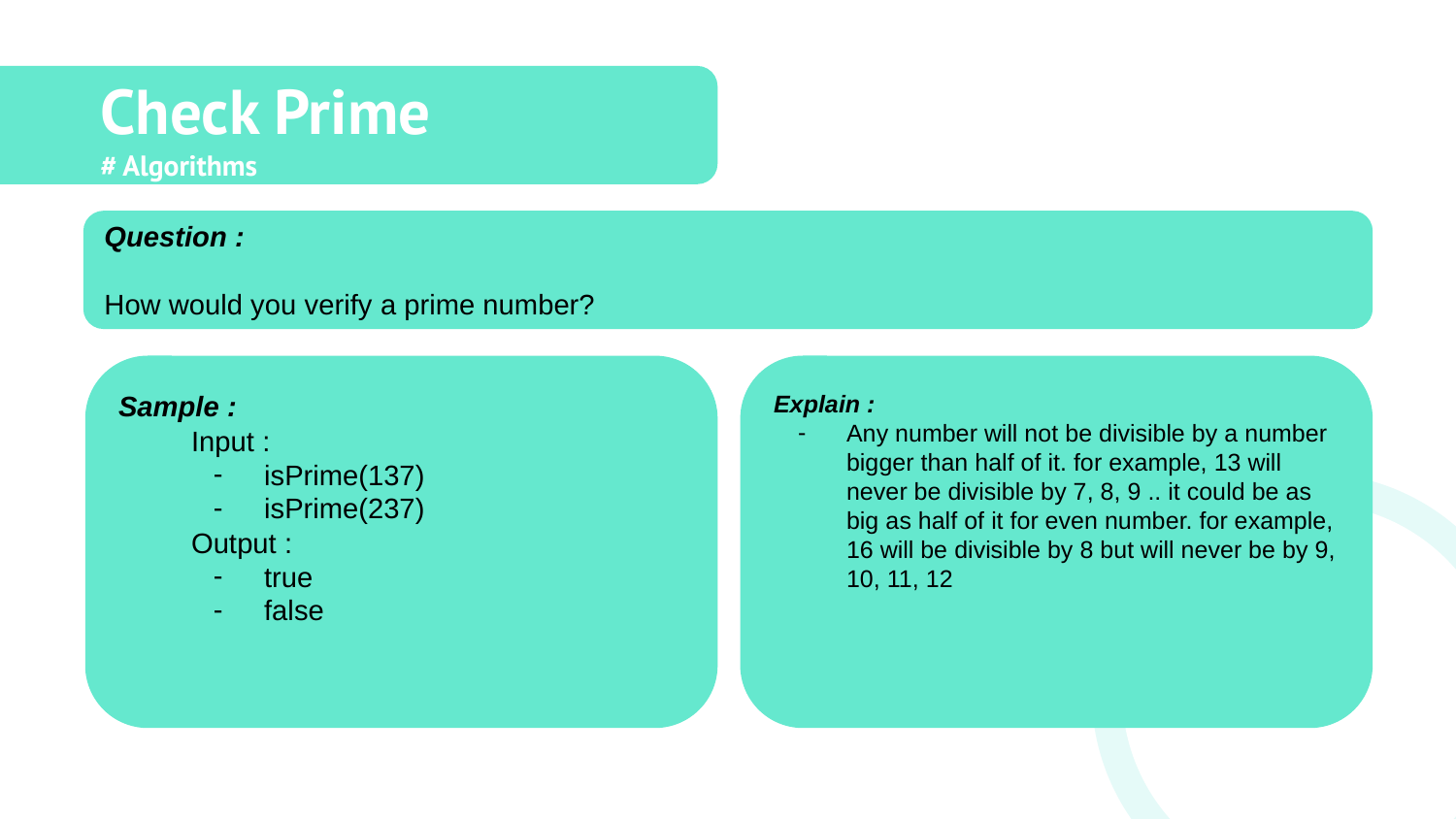

# Check Prime
# Algorithms

Question :
How would you verify a prime number?
Sample :
Input :
isPrime(137)
isPrime(237)
Output :
true
false

Explain :
Any number will not be divisible by a number bigger than half of it. for example, 13 will never be divisible by 7, 8, 9 .. it could be as big as half of it for even number. for example, 16 will be divisible by 8 but will never be by 9, 10, 11, 12